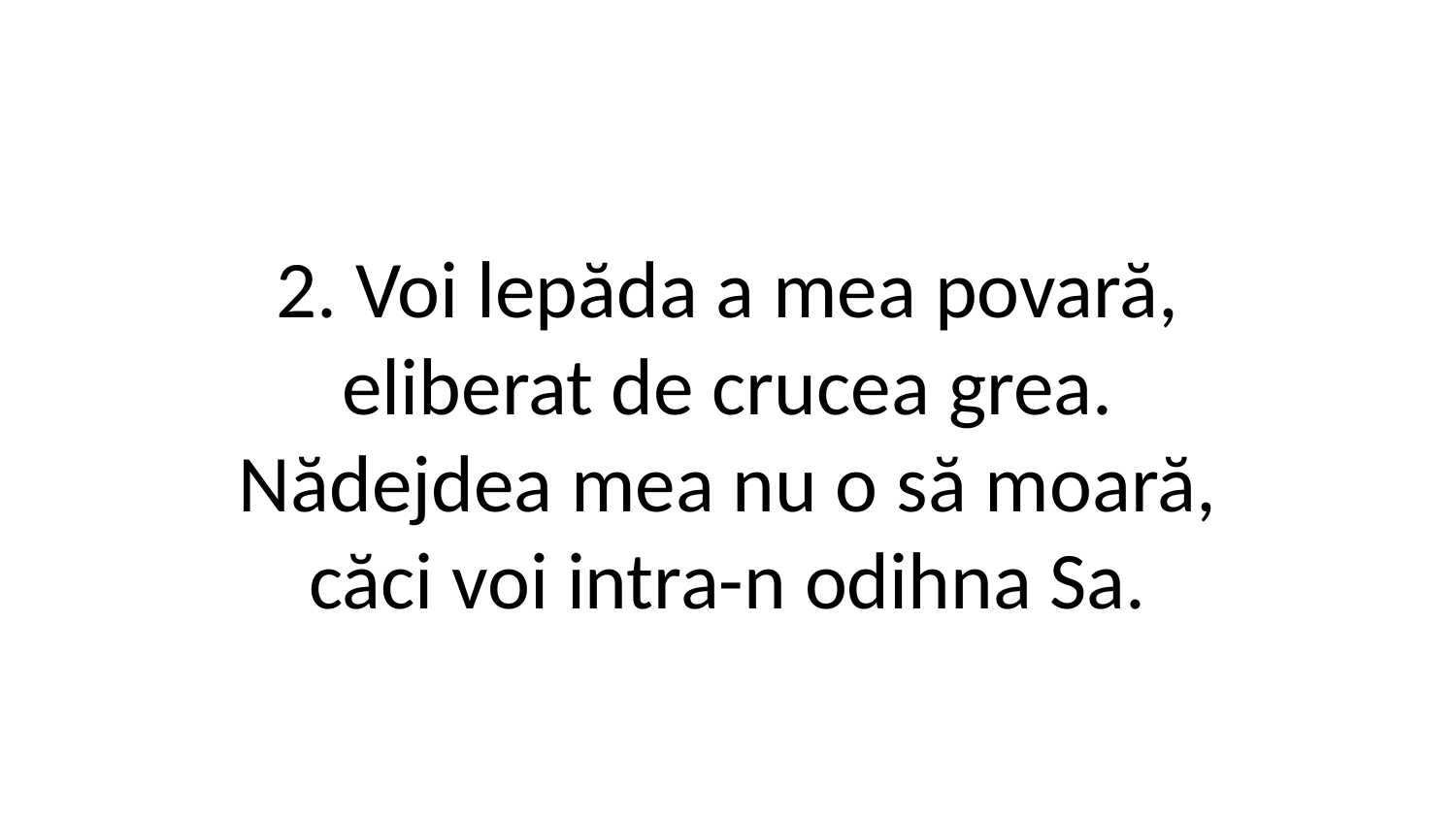

2. Voi lepăda a mea povară,
eliberat de crucea grea.
Nădejdea mea nu o să moară,
căci voi intra-n odihna Sa.